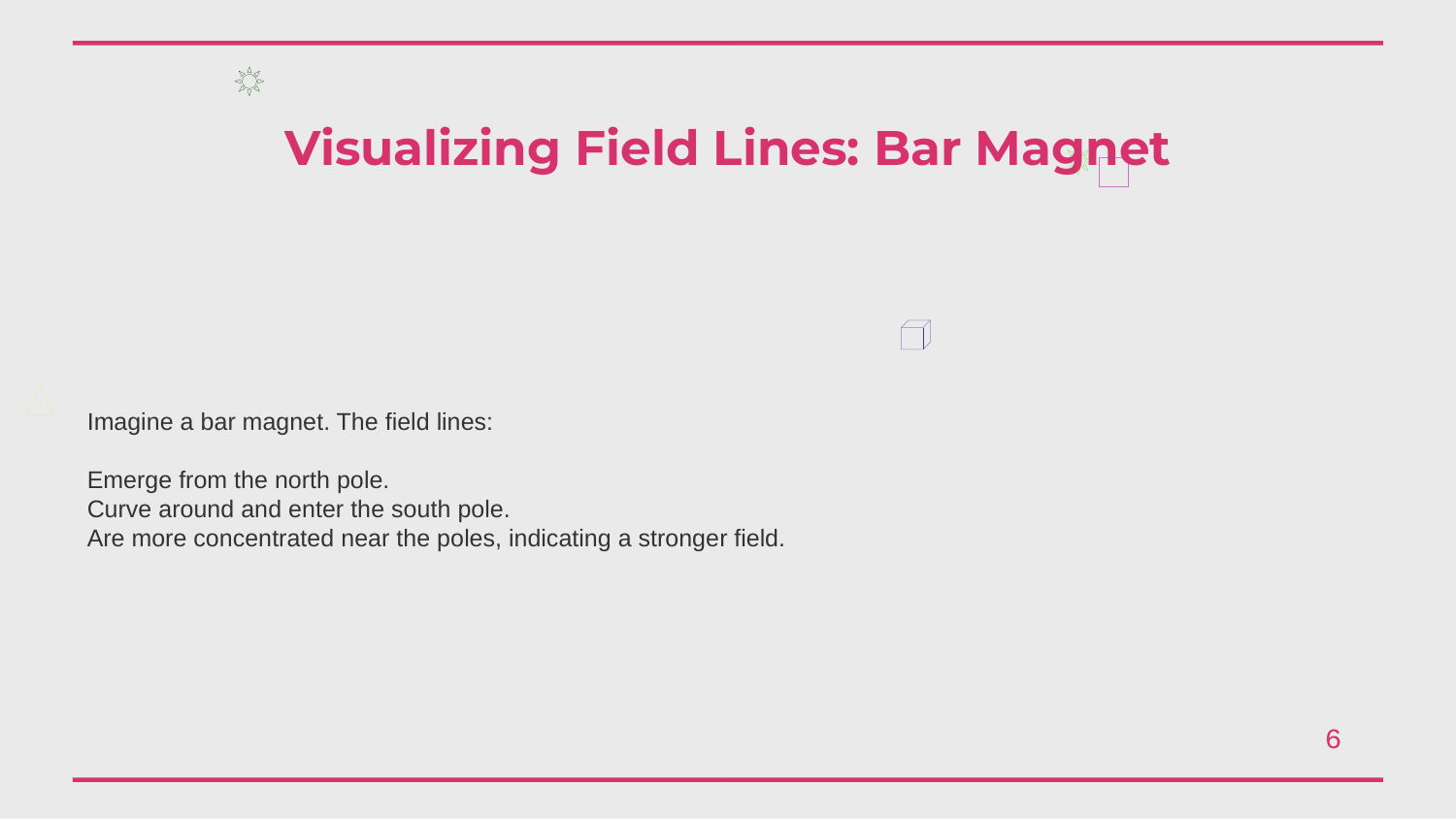

Visualizing Field Lines: Bar Magnet

Imagine a bar magnet. The field lines:

Emerge from the north pole.
Curve around and enter the south pole.
Are more concentrated near the poles, indicating a stronger field.

6